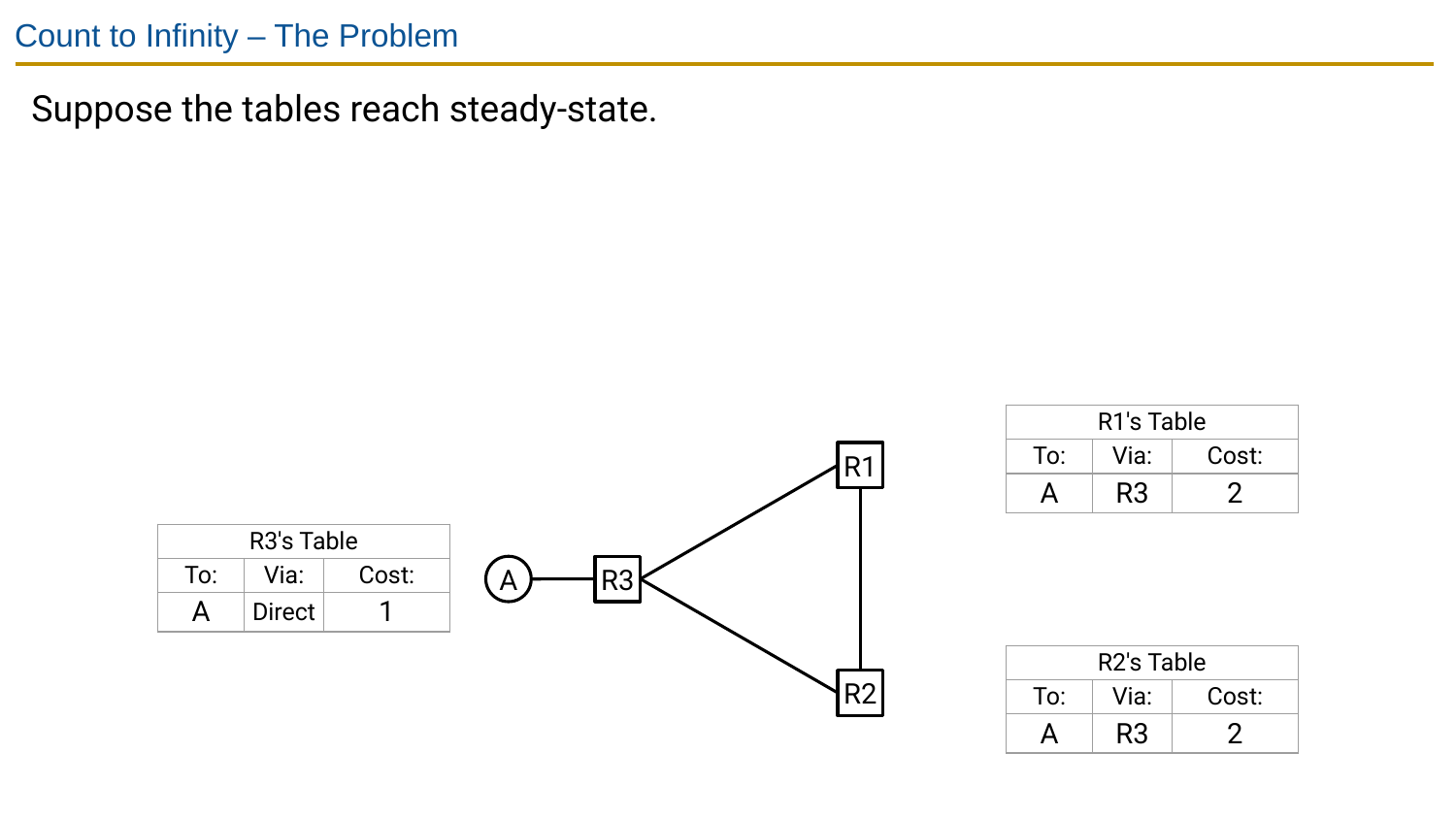

# Count to Infinity – The Problem
Suppose the tables reach steady-state.
| R1's Table |  |  |
| --- | --- | --- |
| To: | Via: | Cost: |
| A | R3 | 2 |
R1
| R3's Table |  |  |
| --- | --- | --- |
| To: | Via: | Cost: |
| A | Direct | 1 |
A
R3
| R2's Table |  |  |
| --- | --- | --- |
| To: | Via: | Cost: |
| A | R3 | 2 |
R2